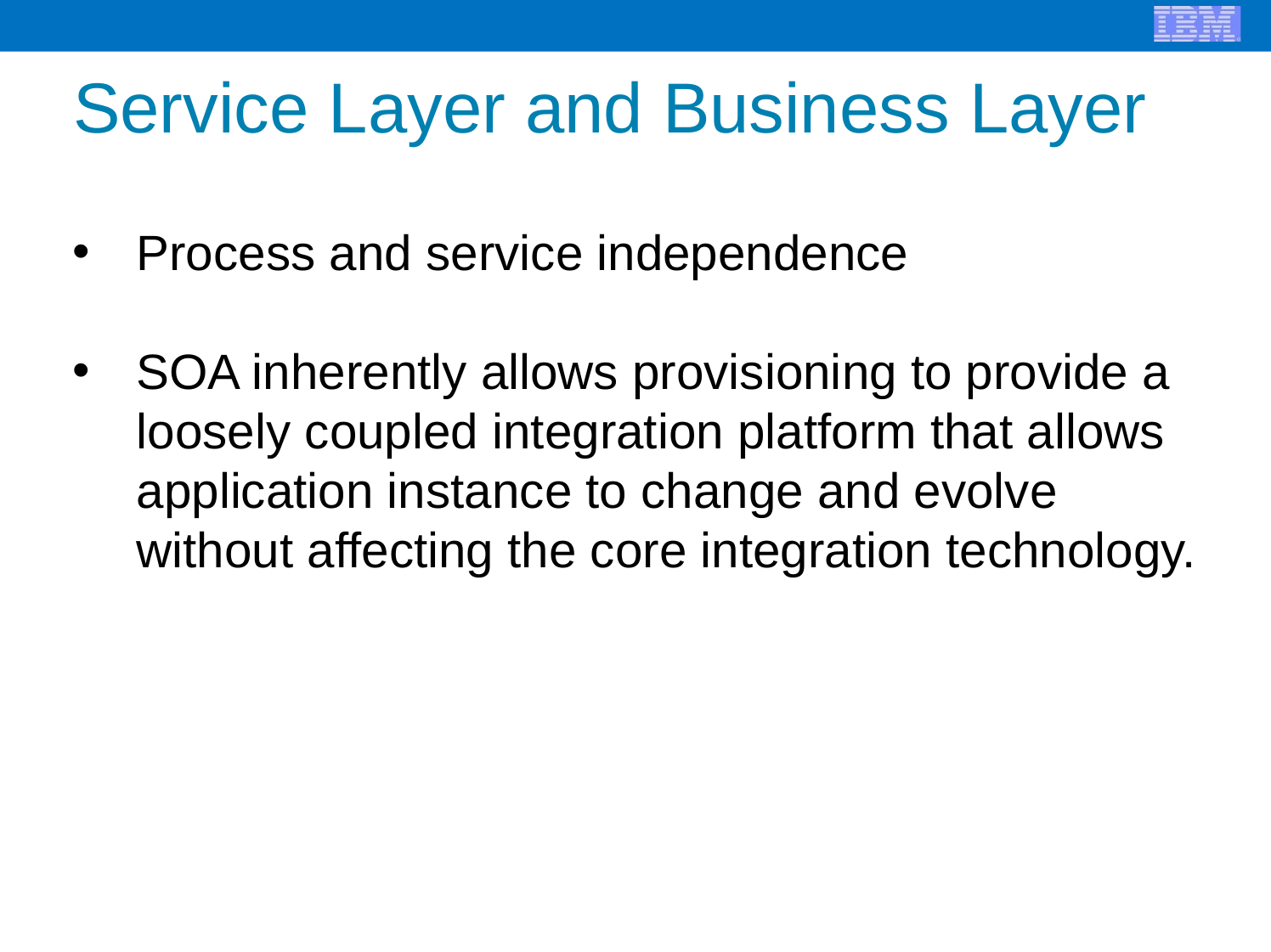

# Service Layer and Business Layer

Process and service independence

SOA inherently allows provisioning to provide a loosely coupled integration platform that allows application instance to change and evolve without affecting the core integration technology.